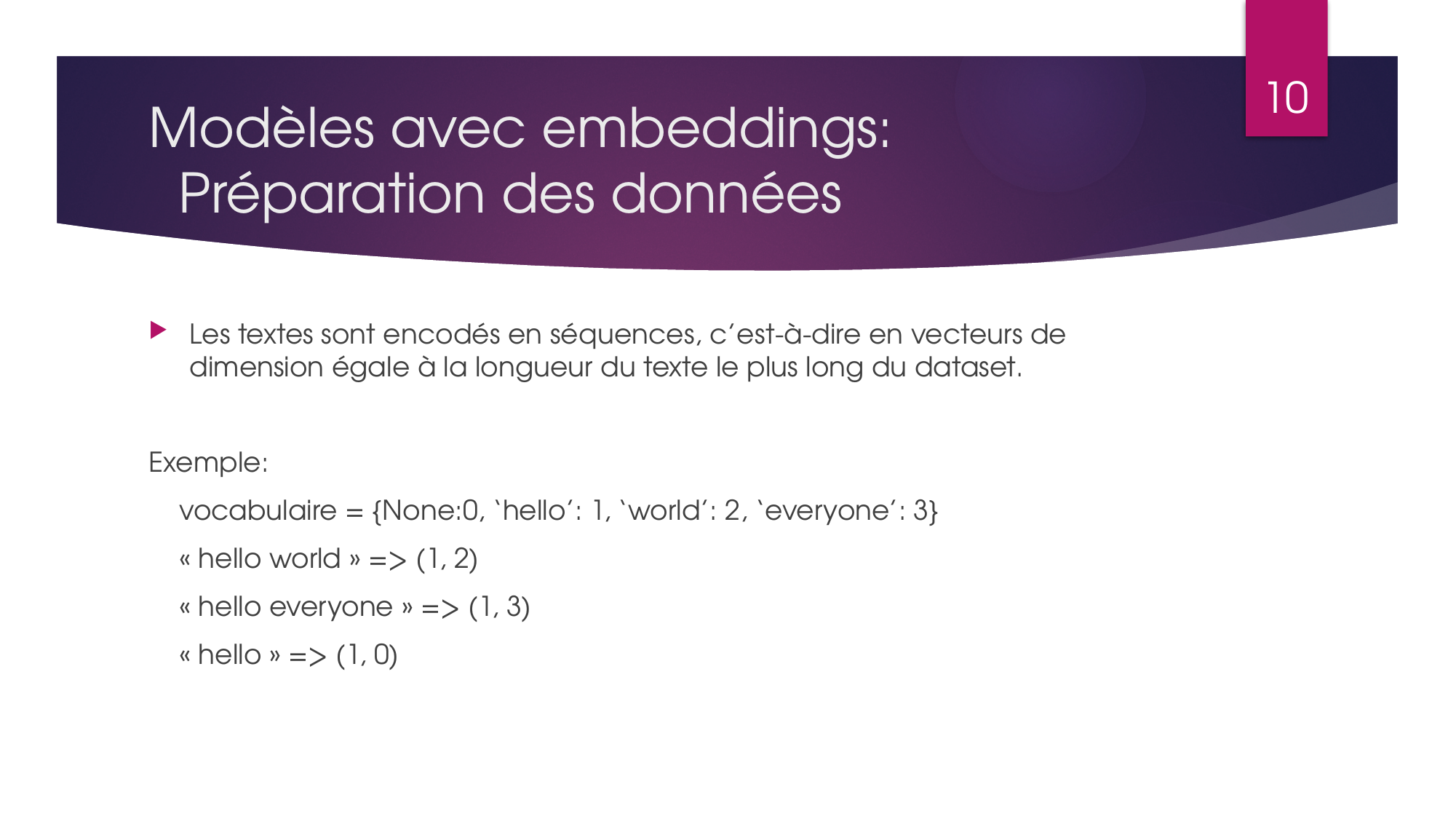

10
# Modèles avec embeddings: Préparation des données
Les textes sont encodés en séquences, c’est-à-dire en vecteurs de dimension égale à la longueur du texte le plus long du dataset.

Exemple:
    vocabulaire = {None:0, ‘hello’: 1, ‘world’: 2, ‘everyone’: 3}
    « hello world » => (1, 2)
    « hello everyone » => (1, 3)
    « hello » => (1, 0)